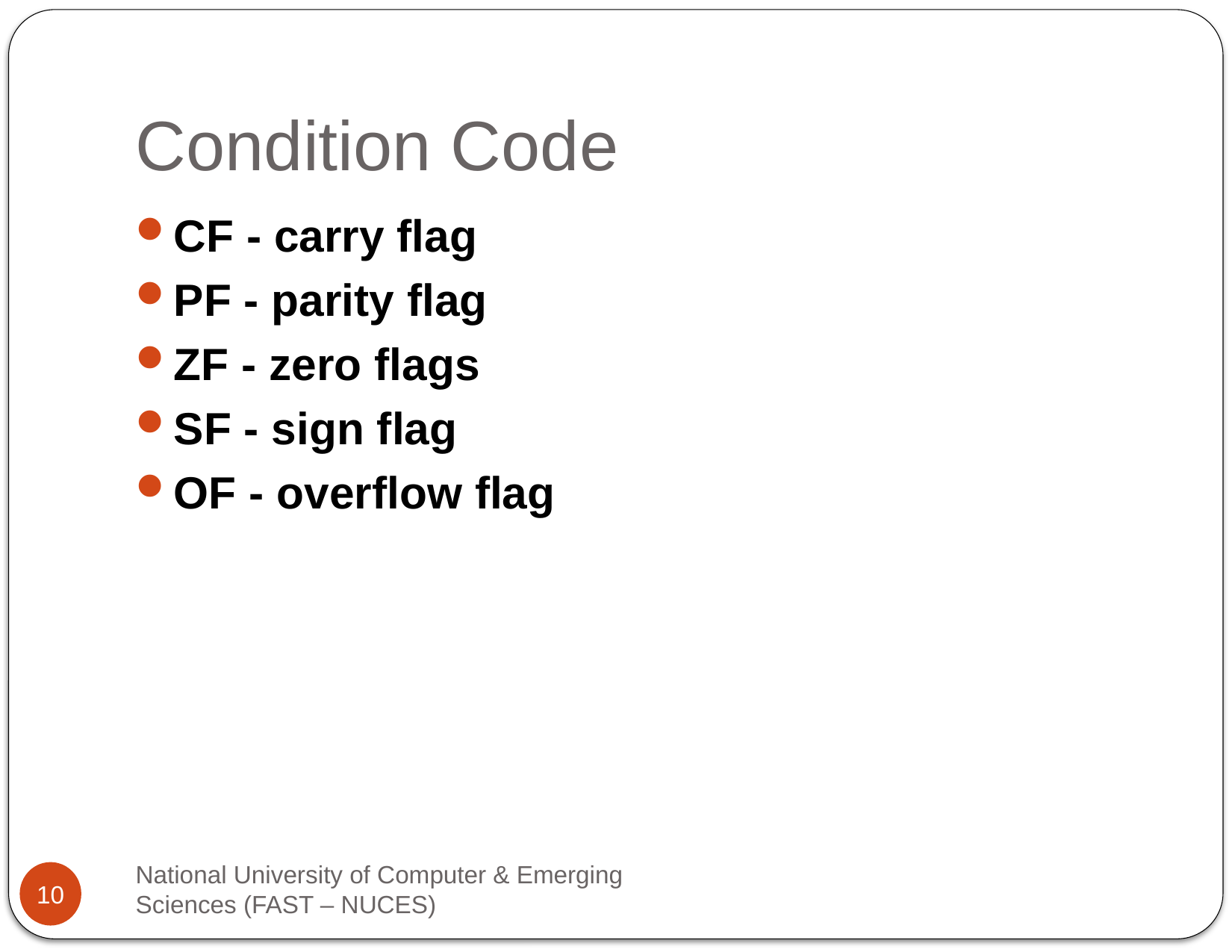

# Condition Code
CF - carry flag
PF - parity flag
ZF - zero flags
SF - sign flag
OF - overflow flag
National University of Computer & Emerging Sciences (FAST – NUCES)
10